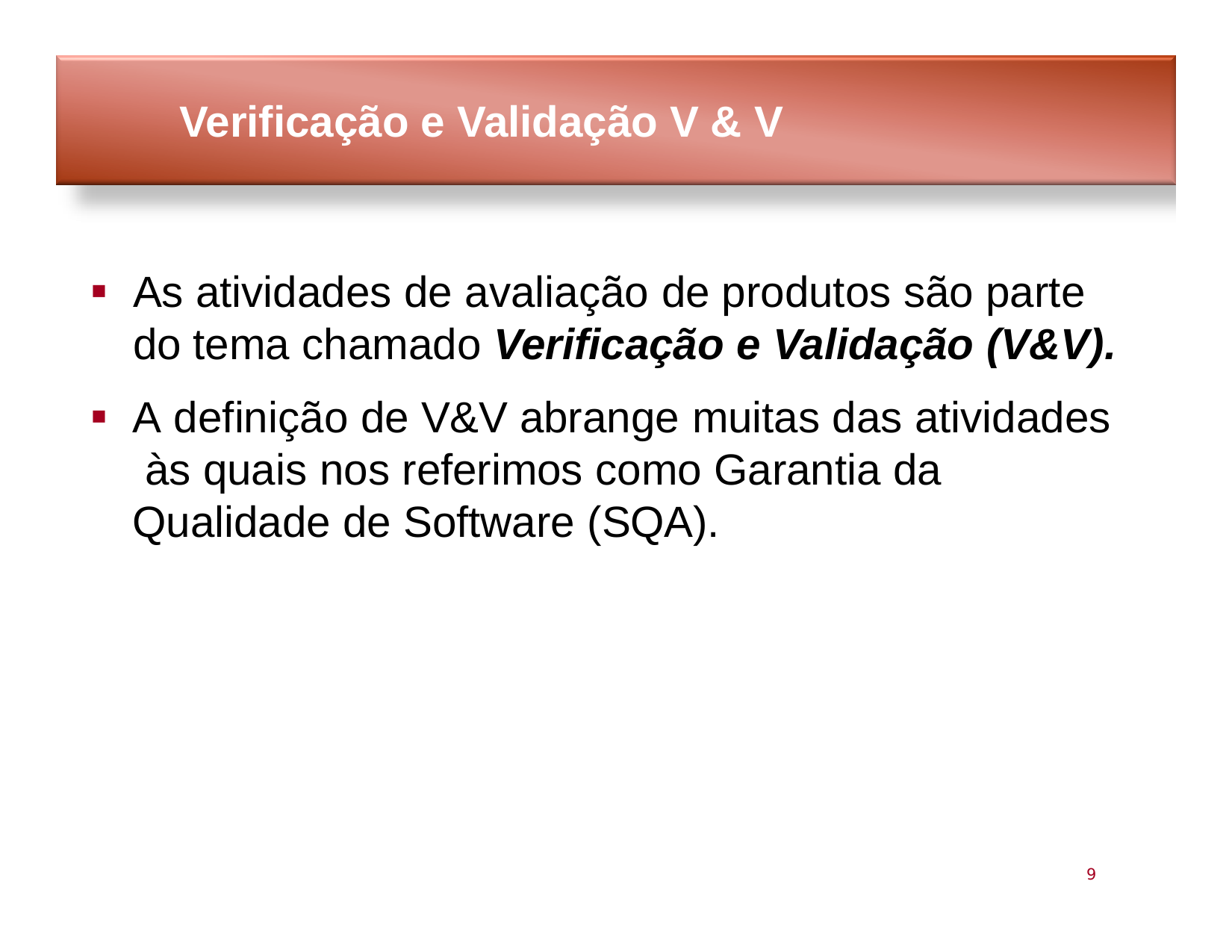

# Verificação e Validação V & V
As atividades de avaliação de produtos são parte  do tema chamado Verificação e Validação (V&V).
A definição de V&V abrange muitas das atividades  às quais nos referimos como Garantia da  Qualidade de Software (SQA).

9